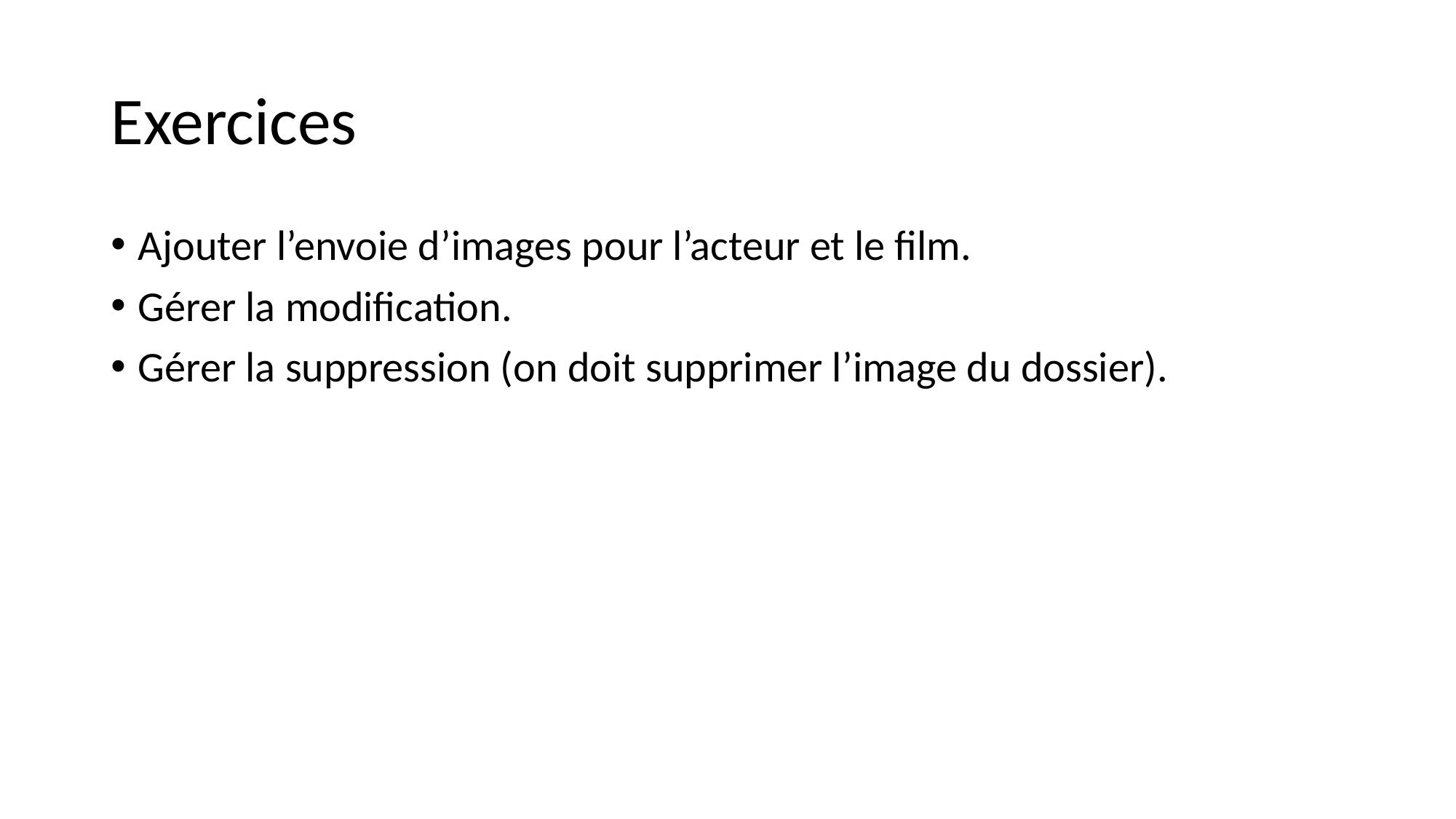

# Exercices
Ajouter l’envoie d’images pour l’acteur et le film.
Gérer la modification.
Gérer la suppression (on doit supprimer l’image du dossier).